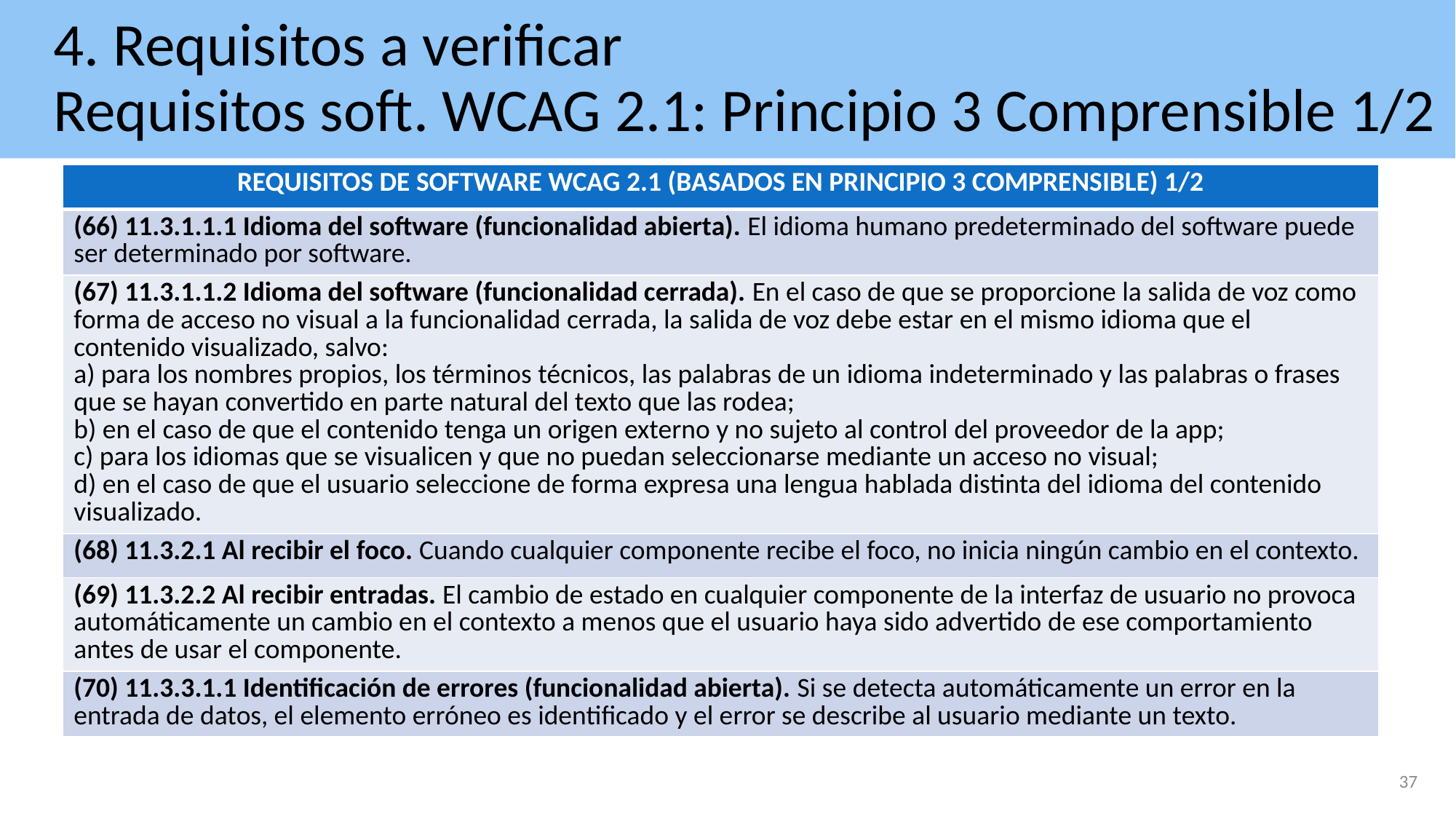

# 4. Requisitos a verificar Requisitos soft. WCAG 2.1: Principio 3 Comprensible 1/2
| REQUISITOS DE SOFTWARE WCAG 2.1 (BASADOS EN PRINCIPIO 3 COMPRENSIBLE) 1/2 |
| --- |
| (66) 11.3.1.1.1 Idioma del software (funcionalidad abierta). El idioma humano predeterminado del software puede ser determinado por software. |
| (67) 11.3.1.1.2 Idioma del software (funcionalidad cerrada). En el caso de que se proporcione la salida de voz como forma de acceso no visual a la funcionalidad cerrada, la salida de voz debe estar en el mismo idioma que el contenido visualizado, salvo: a) para los nombres propios, los términos técnicos, las palabras de un idioma indeterminado y las palabras o frases que se hayan convertido en parte natural del texto que las rodea; b) en el caso de que el contenido tenga un origen externo y no sujeto al control del proveedor de la app; c) para los idiomas que se visualicen y que no puedan seleccionarse mediante un acceso no visual; d) en el caso de que el usuario seleccione de forma expresa una lengua hablada distinta del idioma del contenido visualizado. |
| (68) 11.3.2.1 Al recibir el foco. Cuando cualquier componente recibe el foco, no inicia ningún cambio en el contexto. |
| (69) 11.3.2.2 Al recibir entradas. El cambio de estado en cualquier componente de la interfaz de usuario no provoca automáticamente un cambio en el contexto a menos que el usuario haya sido advertido de ese comportamiento antes de usar el componente. |
| (70) 11.3.3.1.1 Identificación de errores (funcionalidad abierta). Si se detecta automáticamente un error en la entrada de datos, el elemento erróneo es identificado y el error se describe al usuario mediante un texto. |
37